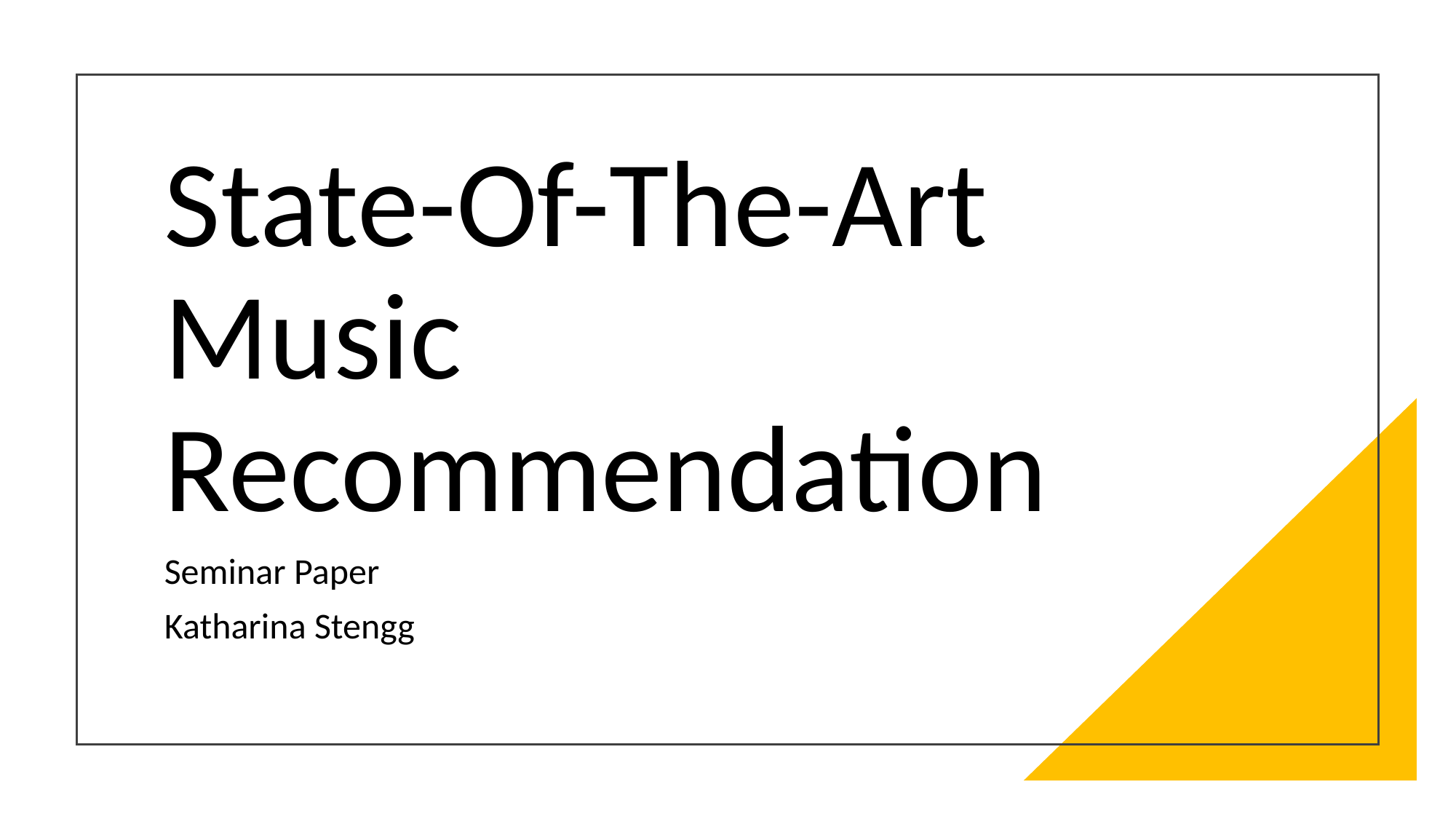

# State-Of-The-Art Music Recommendation

Seminar Paper
Katharina Stengg